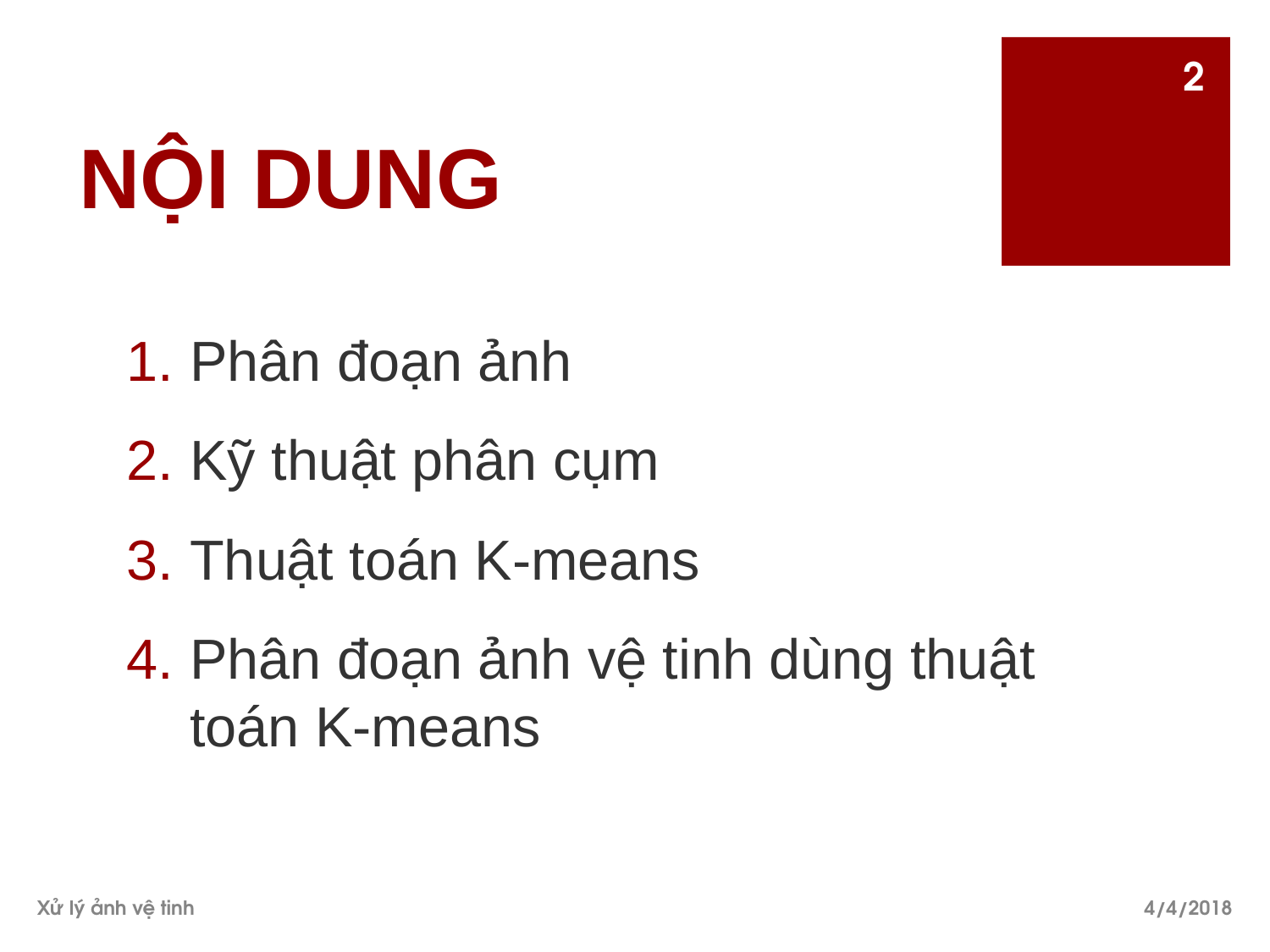

2
# NỘI DUNG
Phân đoạn ảnh
Kỹ thuật phân cụm
Thuật toán K-means
Phân đoạn ảnh vệ tinh dùng thuật toán K-means
Xử lý ảnh vệ tinh
4/4/2018